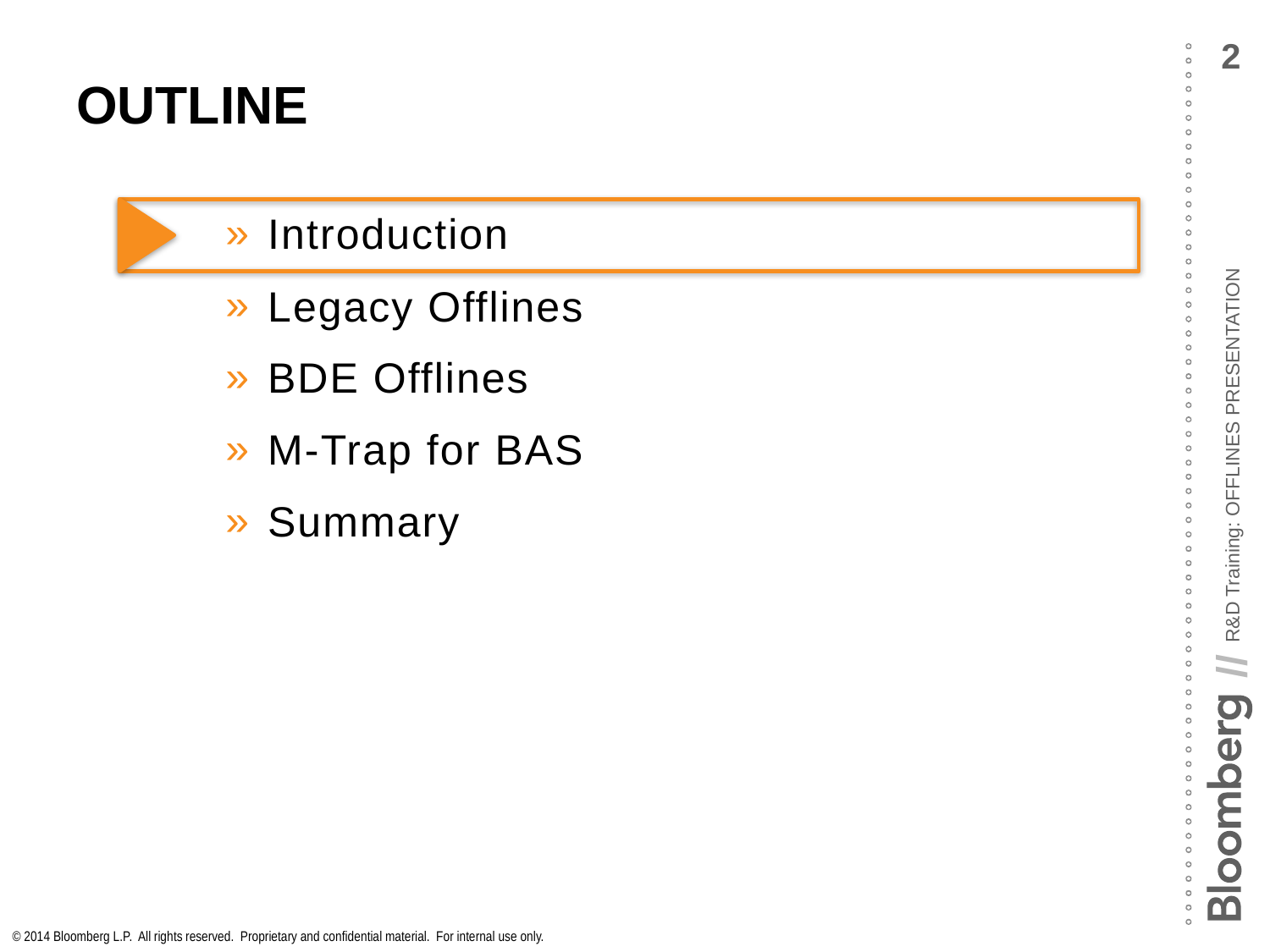

# Outline

Introduction
Legacy Offlines
BDE Offlines
M-Trap for BAS
Summary